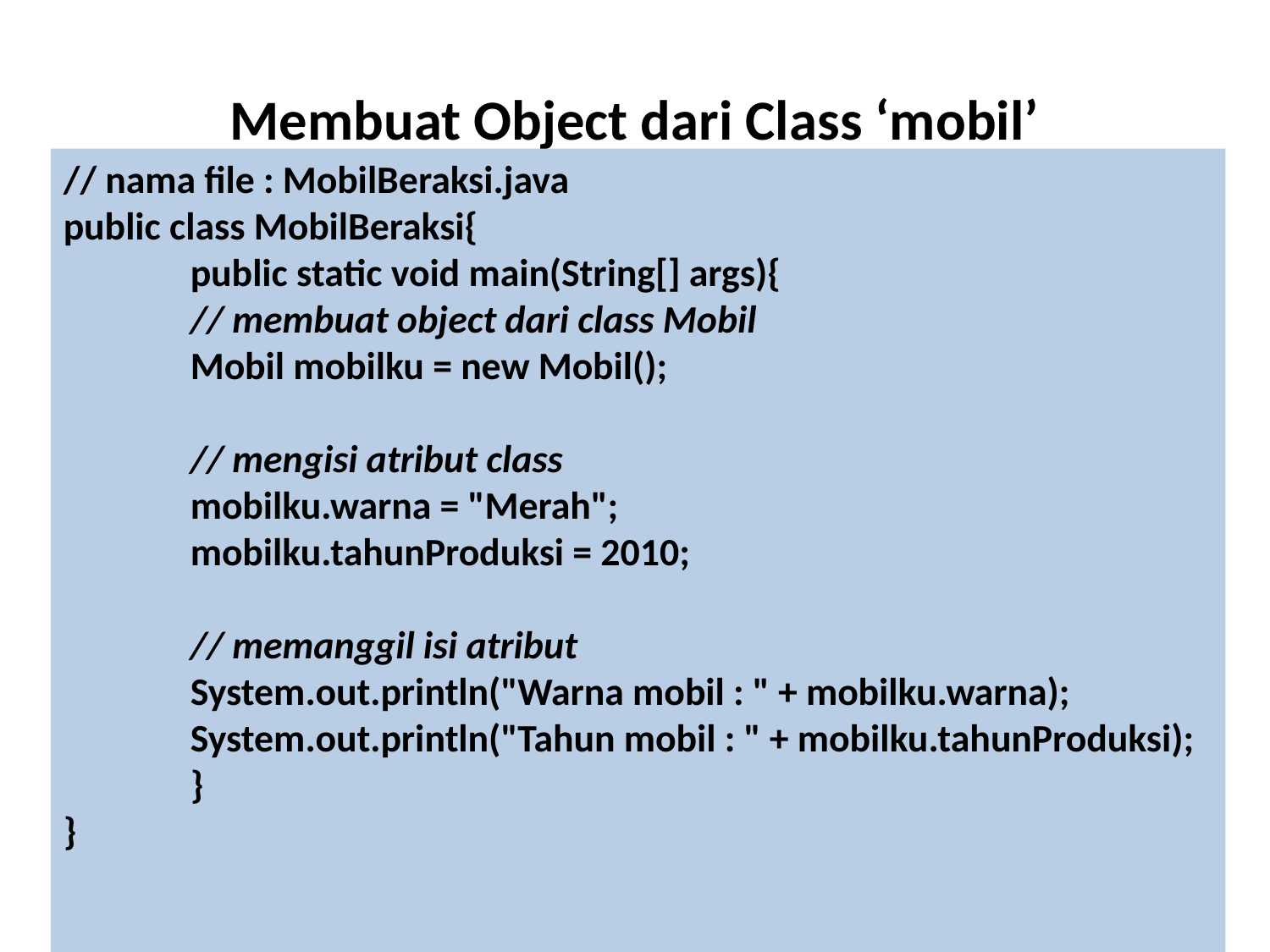

Membuat Object dari Class ‘mobil’
// nama file : MobilBeraksi.java
public class MobilBeraksi{
	public static void main(String[] args){
	// membuat object dari class Mobil
	Mobil mobilku = new Mobil();

	// mengisi atribut class
	mobilku.warna = "Merah";
	mobilku.tahunProduksi = 2010;

	// memanggil isi atribut
	System.out.println("Warna mobil : " + mobilku.warna);
	System.out.println("Tahun mobil : " + mobilku.tahunProduksi);
	}
}